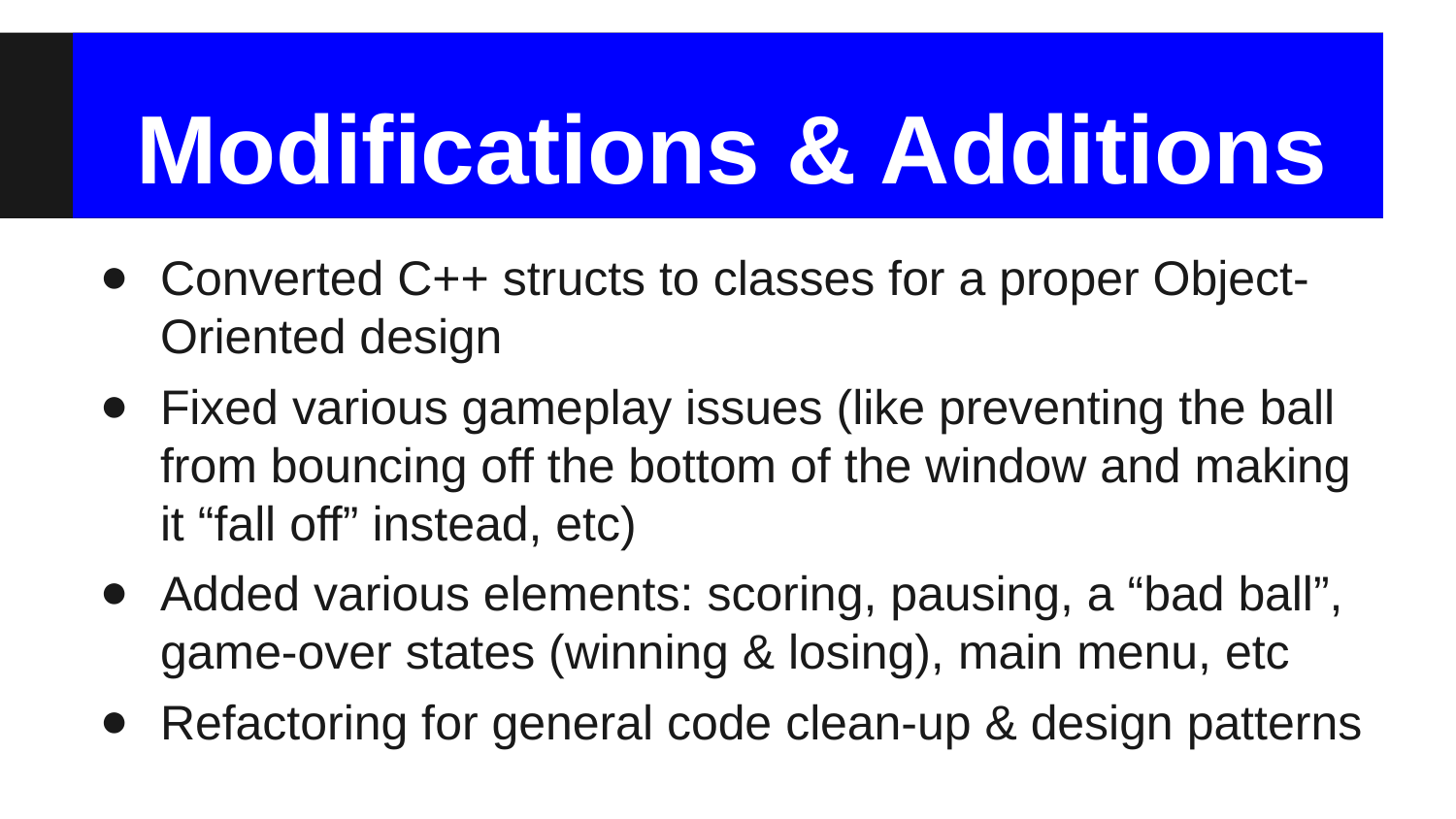

# Modifications & Additions
Converted C++ structs to classes for a proper Object-Oriented design
Fixed various gameplay issues (like preventing the ball from bouncing off the bottom of the window and making it “fall off” instead, etc)
Added various elements: scoring, pausing, a “bad ball”, game-over states (winning & losing), main menu, etc
Refactoring for general code clean-up & design patterns